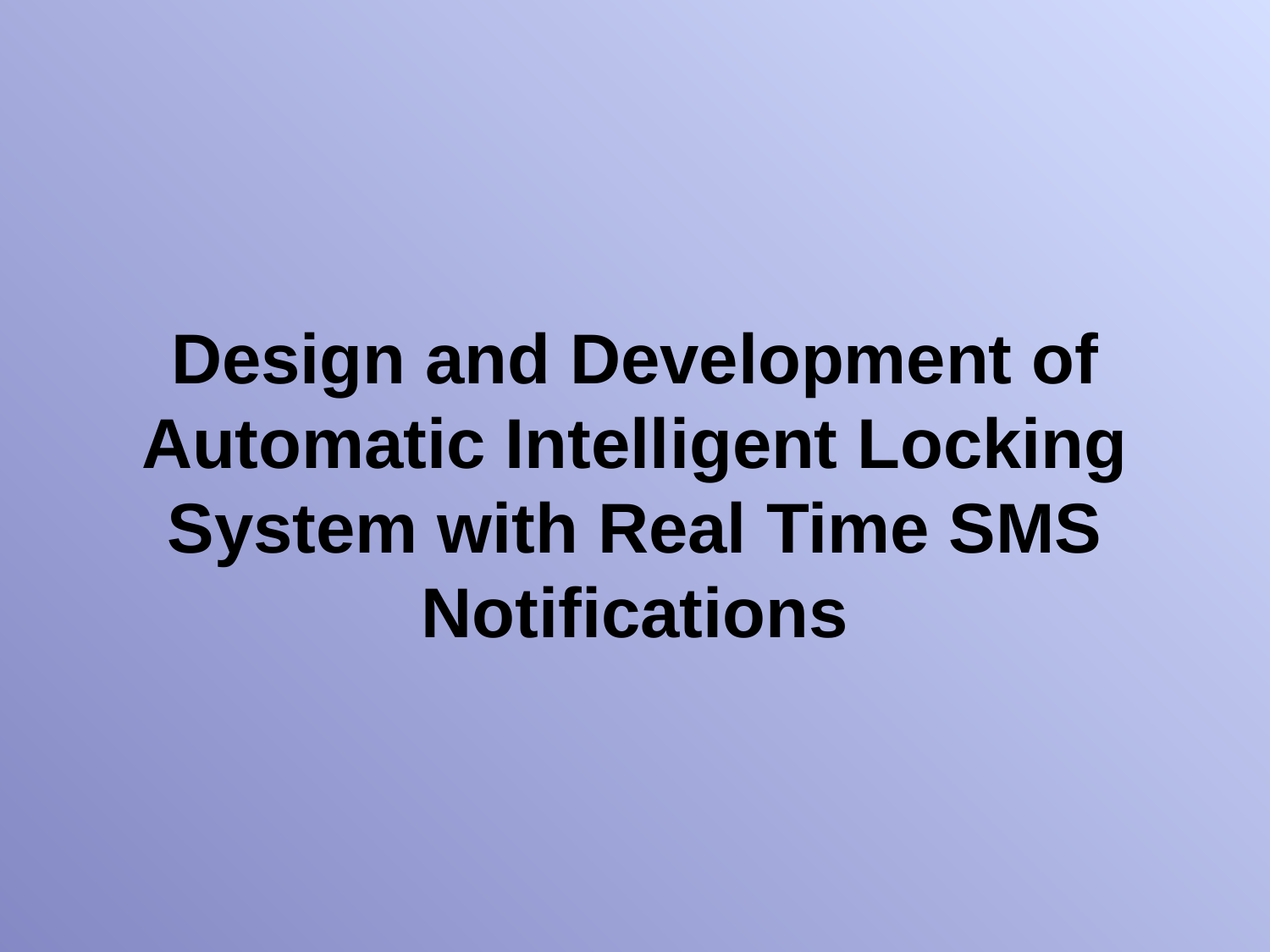

Design and Development of Automatic Intelligent Locking System with Real Time SMS Notifications